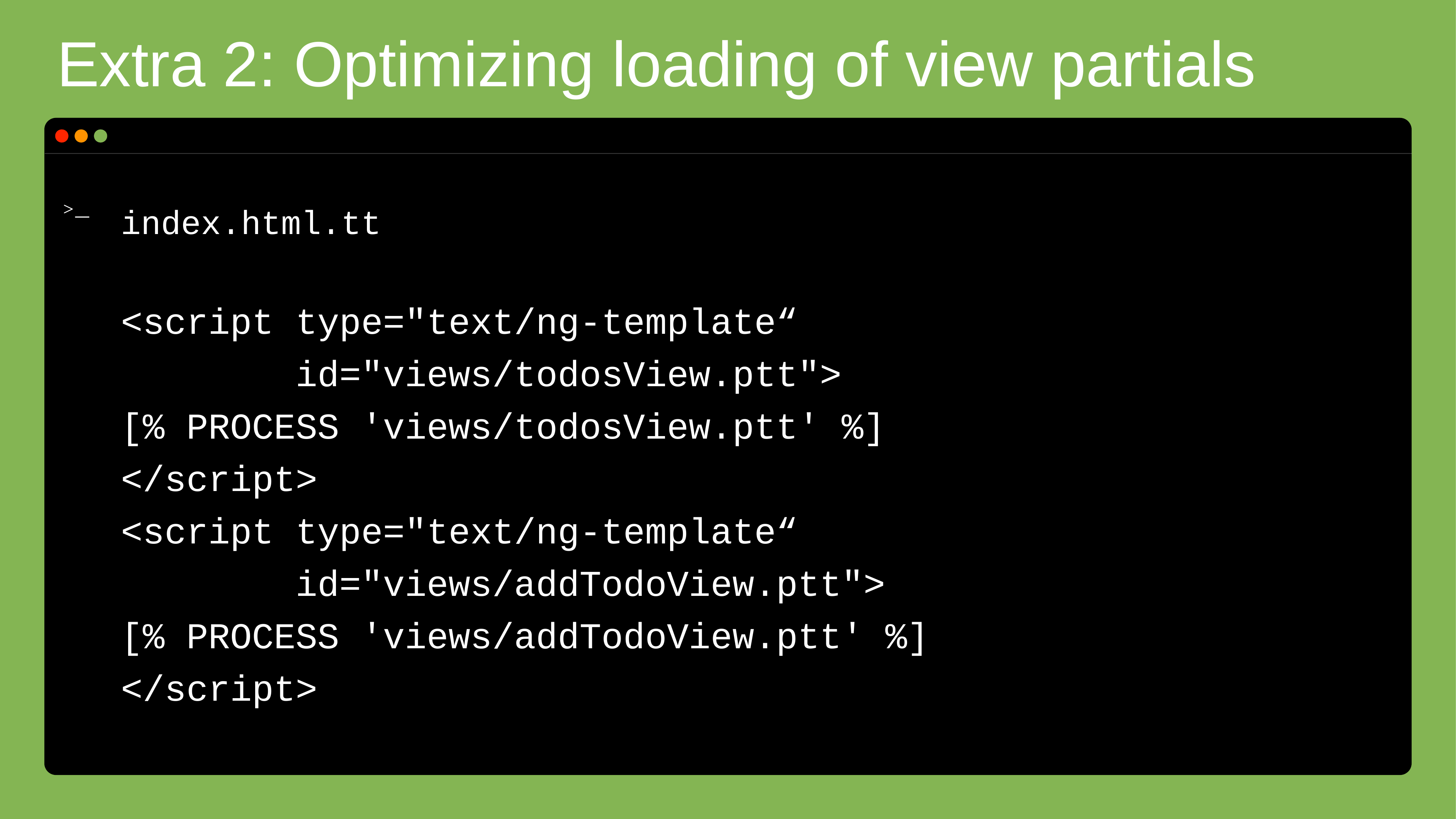

# Extra 2: Optimizing loading of view partials
index.html.tt

<script type="text/ng-template“
        id="views/todosView.ptt">
[% PROCESS 'views/todosView.ptt' %]
</script>
<script type="text/ng-template“
        id="views/addTodoView.ptt">
[% PROCESS 'views/addTodoView.ptt' %]
</script>